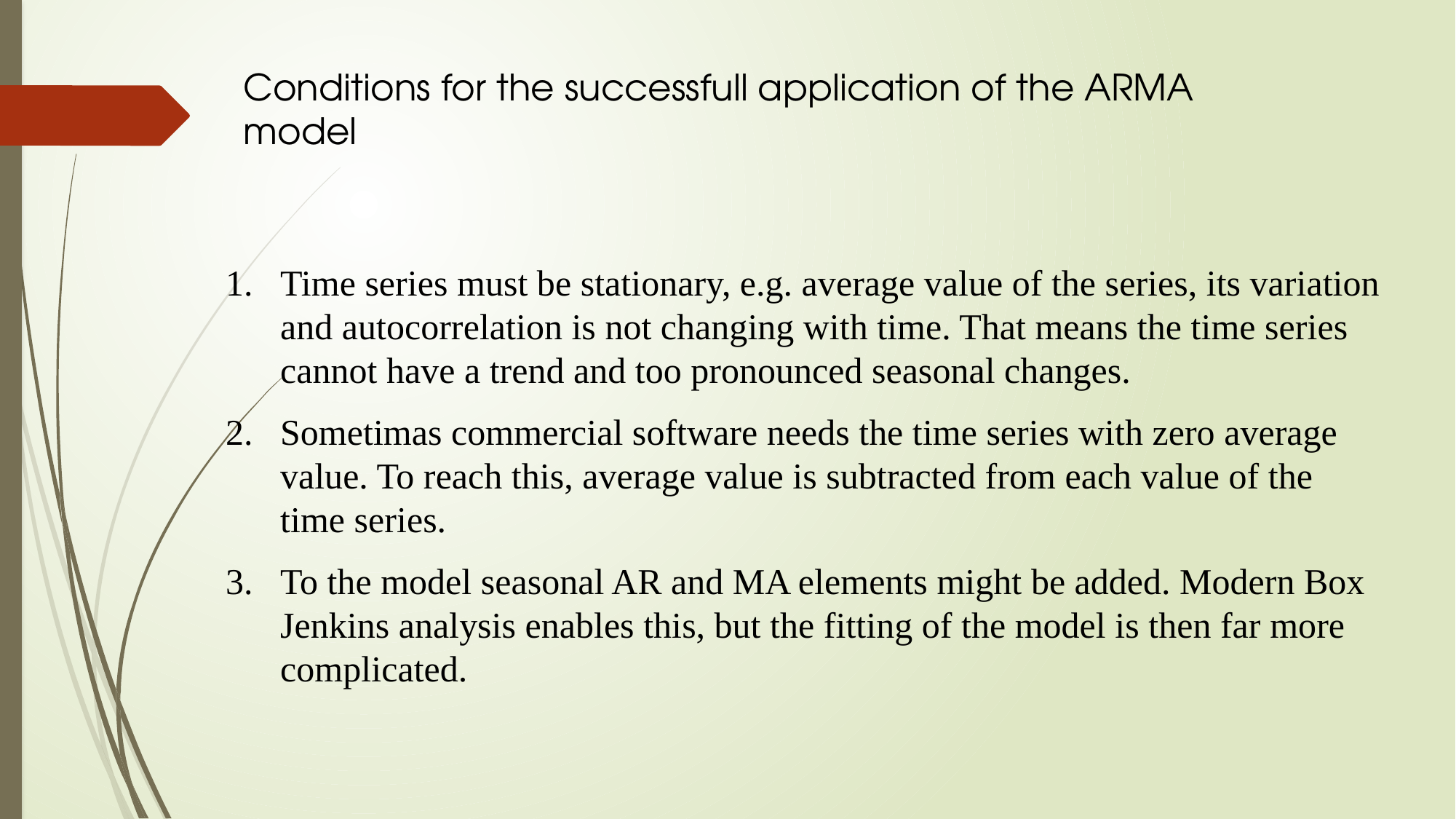

Conditions for the successfull application of the ARMA model
Time series must be stationary, e.g. average value of the series, its variation and autocorrelation is not changing with time. That means the time series cannot have a trend and too pronounced seasonal changes.
Sometimas commercial software needs the time series with zero average value. To reach this, average value is subtracted from each value of the time series.
To the model seasonal AR and MA elements might be added. Modern Box  Jenkins analysis enables this, but the fitting of the model is then far more complicated.